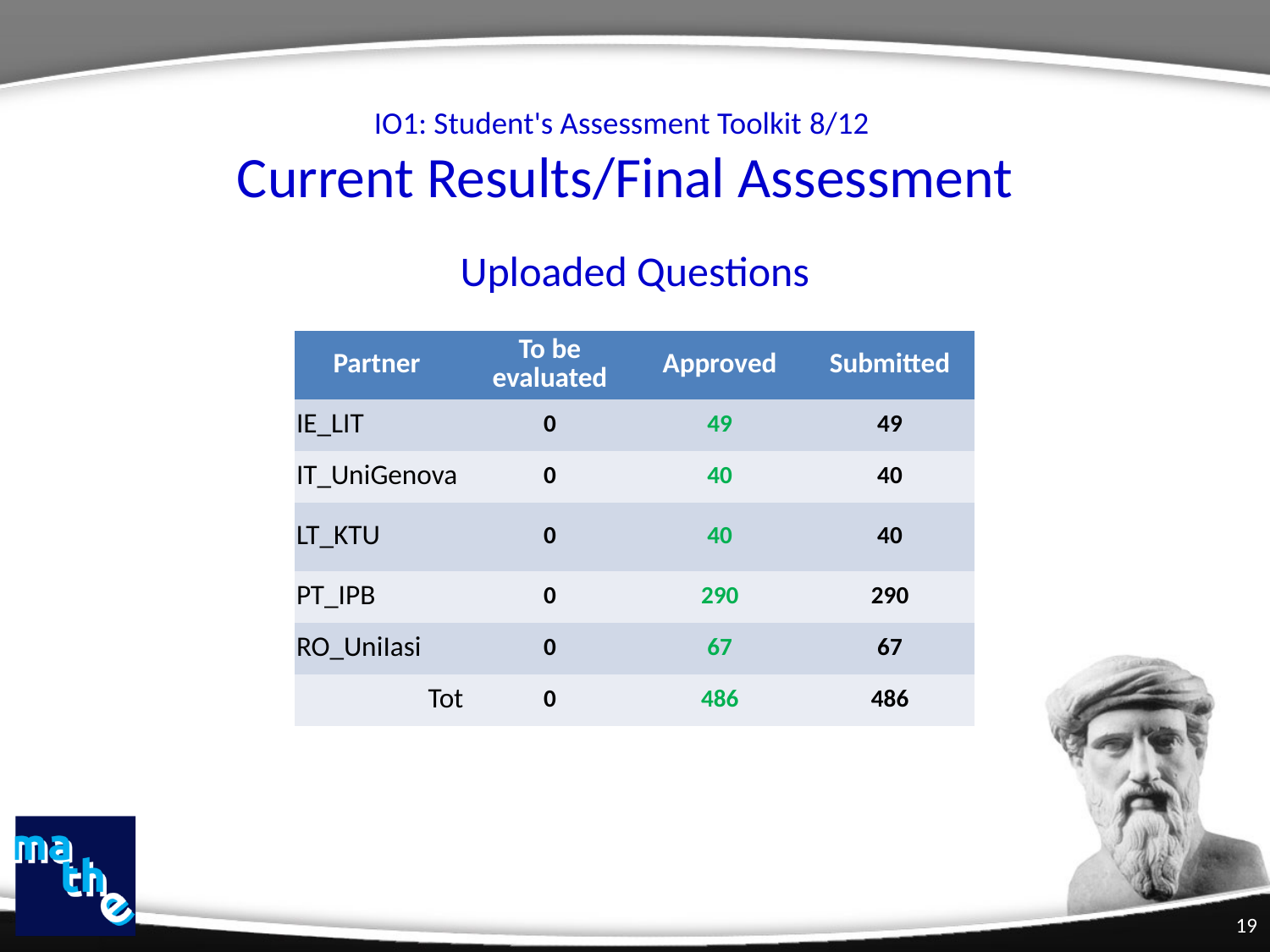

# IO1: Student's Assessment Toolkit 8/12 Current Results/Final Assessment
Uploaded Questions
| Partner | To be evaluated | Approved | Submitted |
| --- | --- | --- | --- |
| IE\_LIT | 0 | 49 | 49 |
| IT\_UniGenova | 0 | 40 | 40 |
| LT\_KTU | 0 | 40 | 40 |
| PT\_IPB | 0 | 290 | 290 |
| RO\_UniIasi | 0 | 67 | 67 |
| Tot | 0 | 486 | 486 |